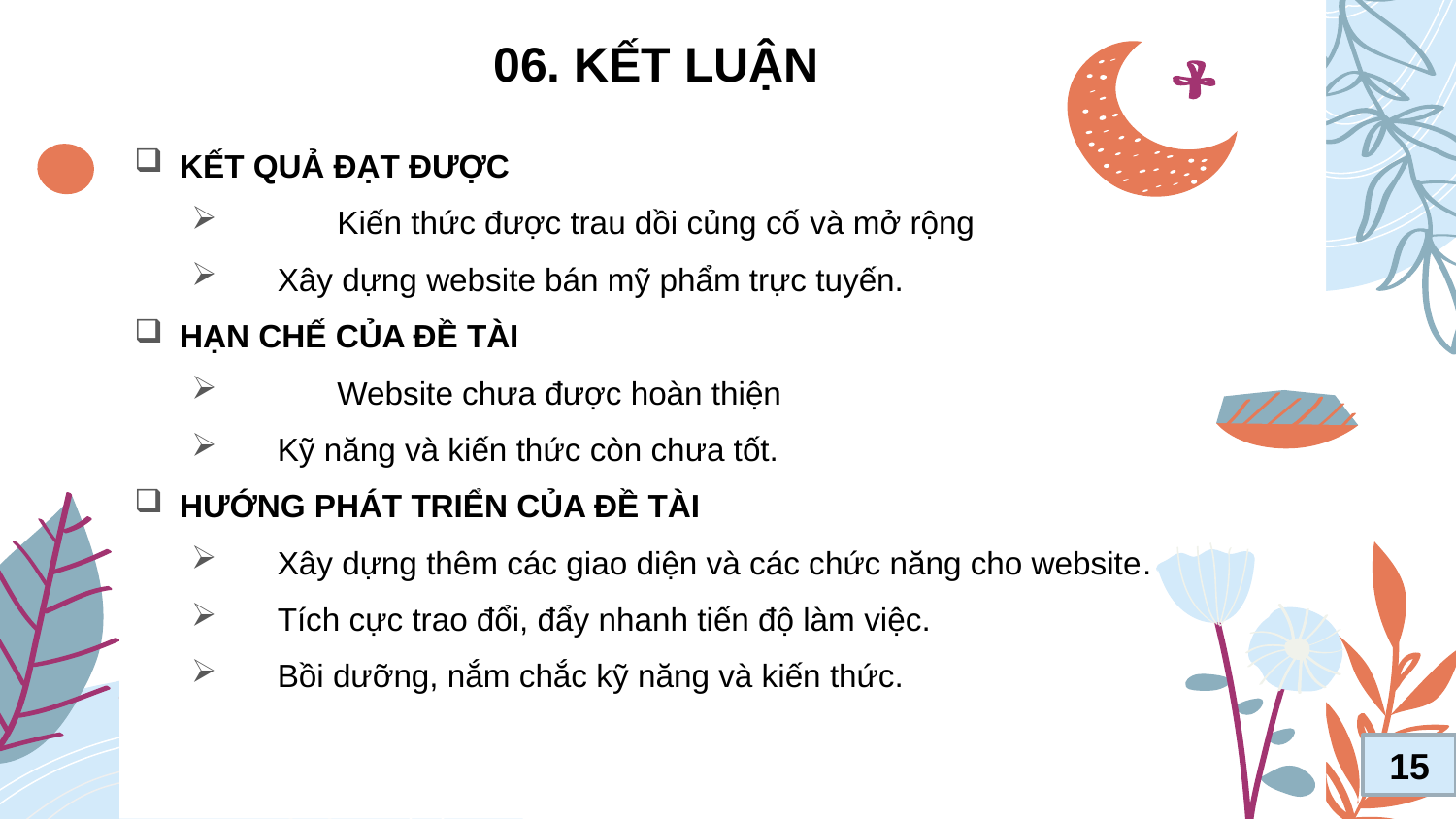

# 06. KẾT LUẬN

KẾT QUẢ ĐẠT ĐƯỢC
	Kiến thức được trau dồi củng cố và mở rộng
Xây dựng website bán mỹ phẩm trực tuyến.
HẠN CHẾ CỦA ĐỀ TÀI
	Website chưa được hoàn thiện
Kỹ năng và kiến thức còn chưa tốt.
HƯỚNG PHÁT TRIỂN CỦA ĐỀ TÀI
Xây dựng thêm các giao diện và các chức năng cho website.
Tích cực trao đổi, đẩy nhanh tiến độ làm việc.
Bồi dưỡng, nắm chắc kỹ năng và kiến thức.

15